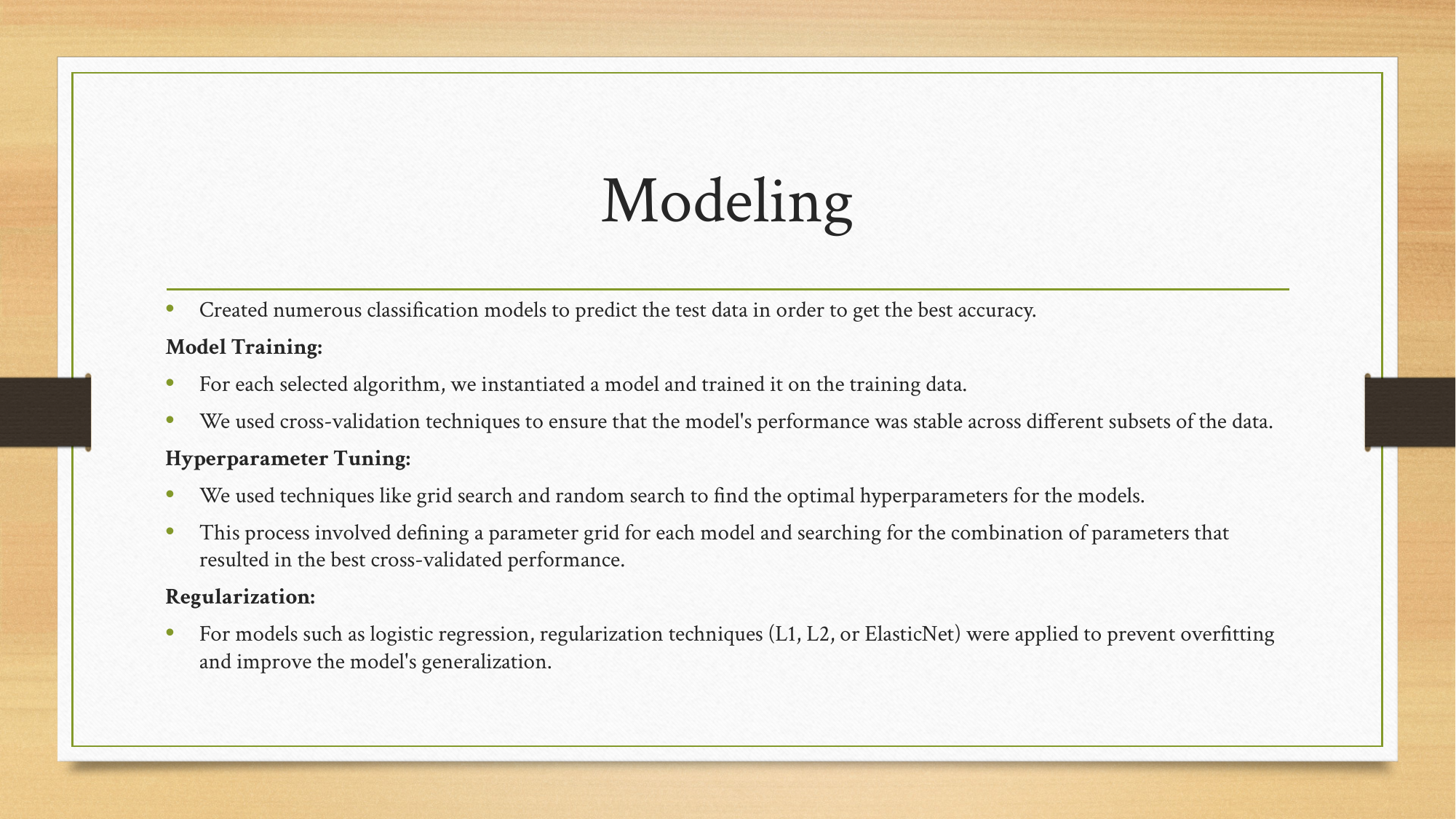

# Modeling
Created numerous classification models to predict the test data in order to get the best accuracy.
Model Training:
For each selected algorithm, we instantiated a model and trained it on the training data.
We used cross-validation techniques to ensure that the model's performance was stable across different subsets of the data.
Hyperparameter Tuning:
We used techniques like grid search and random search to find the optimal hyperparameters for the models.
This process involved defining a parameter grid for each model and searching for the combination of parameters that resulted in the best cross-validated performance.
Regularization:
For models such as logistic regression, regularization techniques (L1, L2, or ElasticNet) were applied to prevent overfitting and improve the model's generalization.